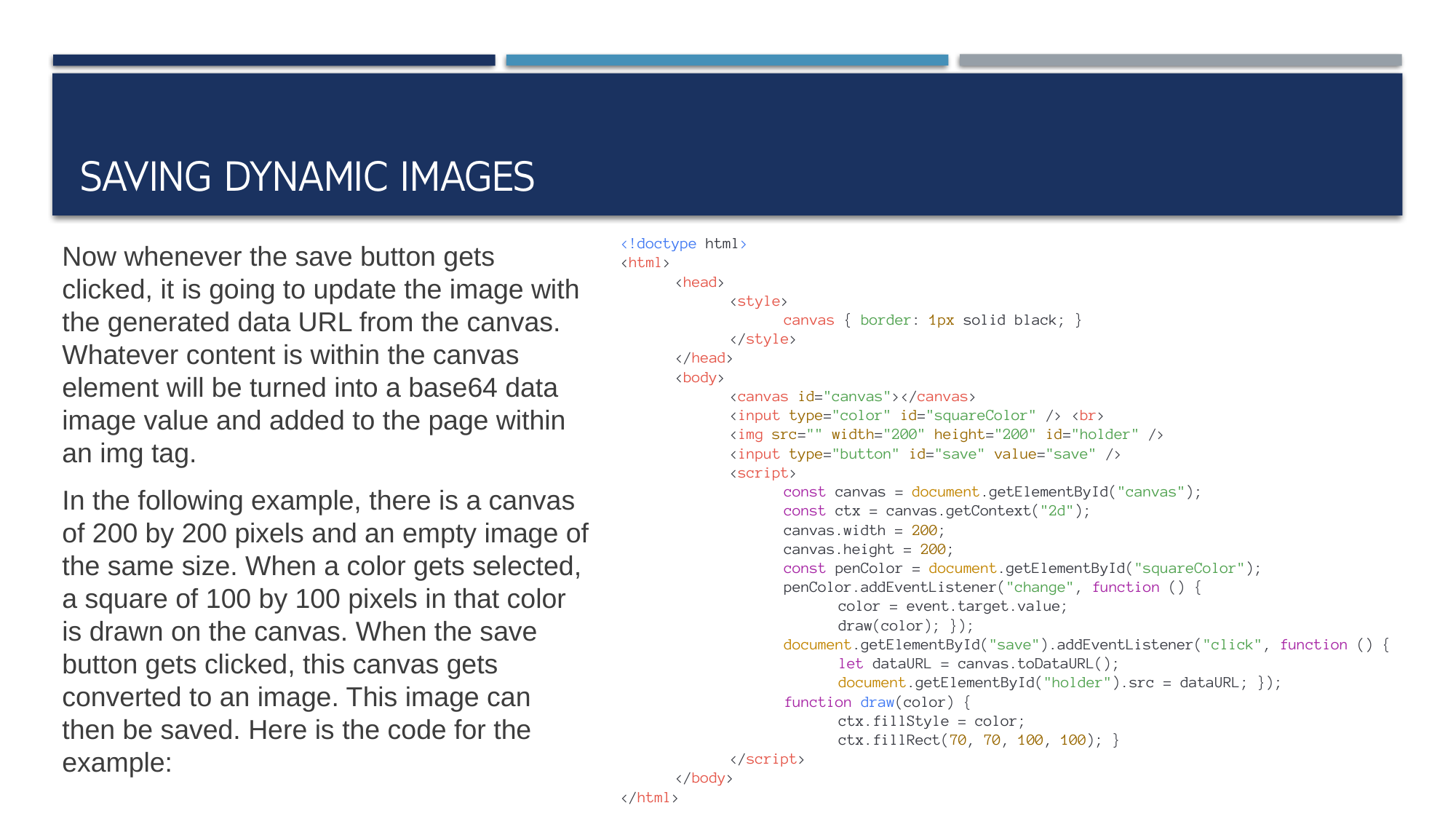

# Saving dynamic images
Now whenever the save button gets clicked, it is going to update the image with the generated data URL from the canvas. Whatever content is within the canvas element will be turned into a base64 data image value and added to the page within an img tag.
In the following example, there is a canvas of 200 by 200 pixels and an empty image of the same size. When a color gets selected, a square of 100 by 100 pixels in that color is drawn on the canvas. When the save button gets clicked, this canvas gets converted to an image. This image can then be saved. Here is the code for the example:
<!doctype html>
<html>
<head>
<style>
canvas { border: 1px solid black; }
</style>
</head>
<body>
<canvas id="canvas"></canvas>
<input type="color" id="squareColor" /> <br>
<img src="" width="200" height="200" id="holder" />
<input type="button" id="save" value="save" />
<script>
const canvas = document.getElementById("canvas");
const ctx = canvas.getContext("2d");
canvas.width = 200;
canvas.height = 200;
const penColor = document.getElementById("squareColor");
penColor.addEventListener("change", function () {
color = event.target.value;
draw(color); });
document.getElementById("save").addEventListener("click", function () {
let dataURL = canvas.toDataURL();
document.getElementById("holder").src = dataURL; });
function draw(color) {
ctx.fillStyle = color;
ctx.fillRect(70, 70, 100, 100); }
</script>
</body>
</html>